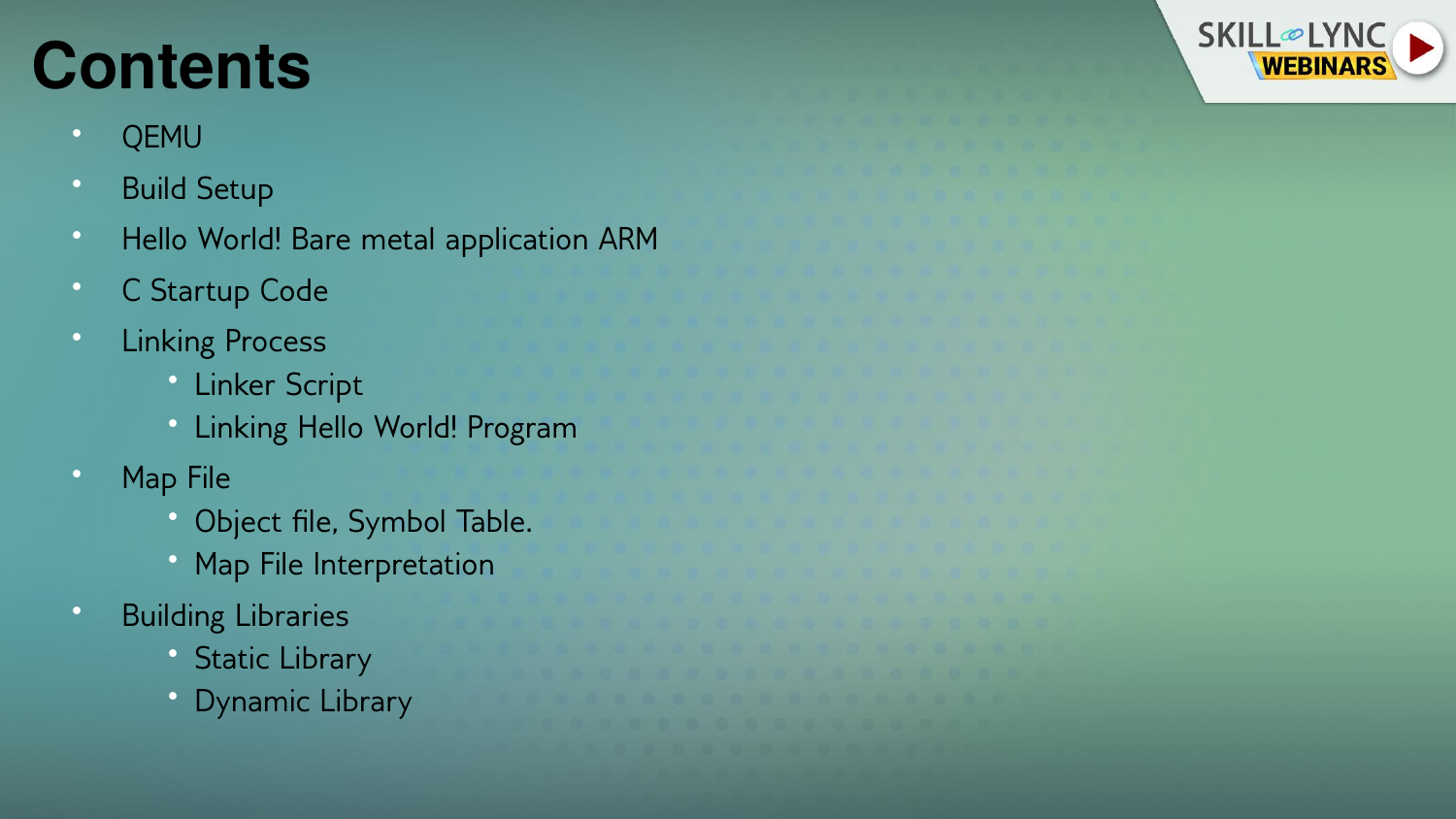

# Contents
QEMU
Build Setup
Hello World! Bare metal application ARM
C Startup Code
Linking Process
Linker Script
Linking Hello World! Program
Map File
Object file, Symbol Table.
Map File Interpretation
Building Libraries
Static Library
Dynamic Library